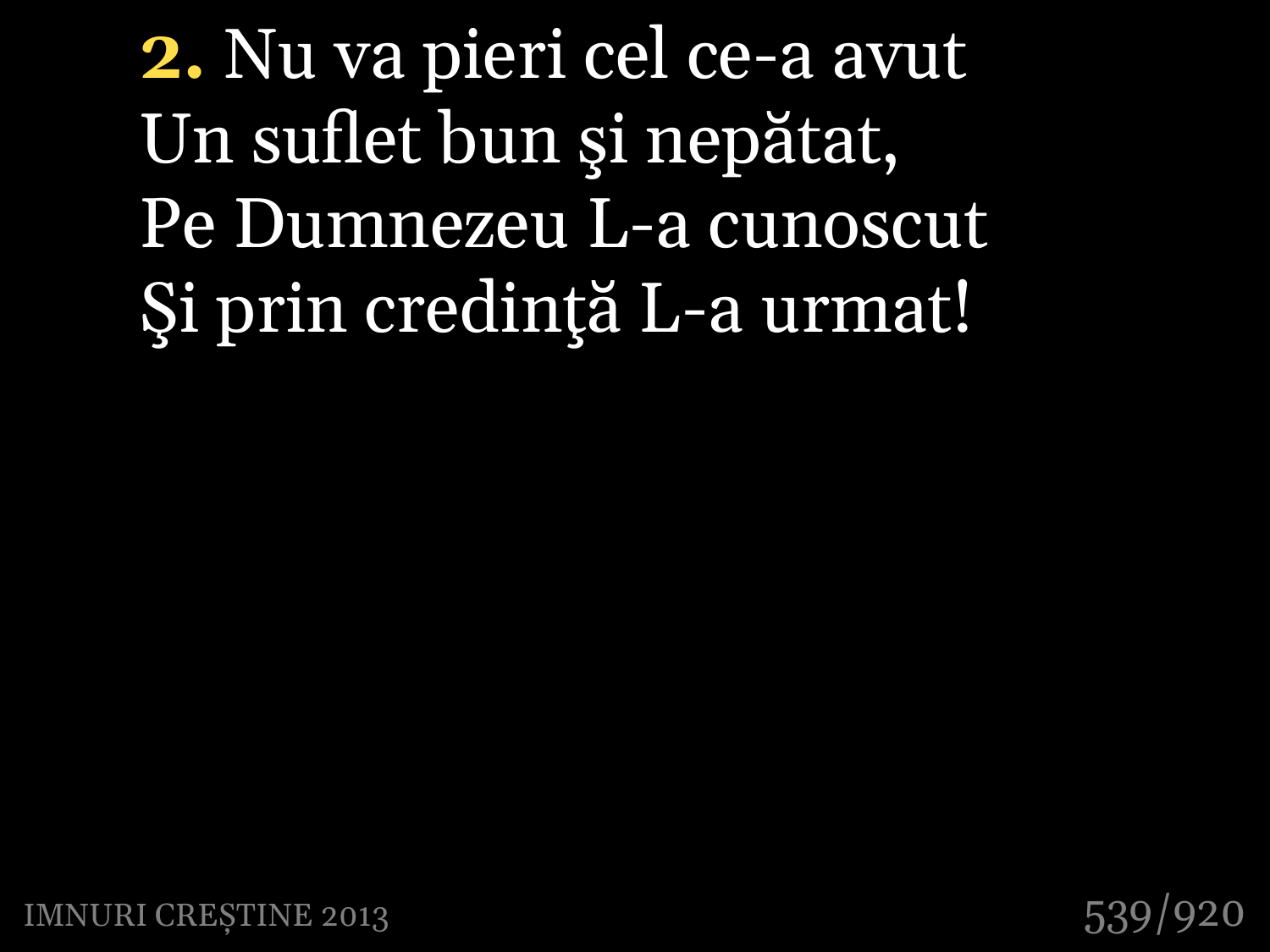

2. Nu va pieri cel ce-a avut
Un suflet bun şi nepătat,
Pe Dumnezeu L-a cunoscut
Şi prin credinţă L-a urmat!
539/920
IMNURI CREȘTINE 2013